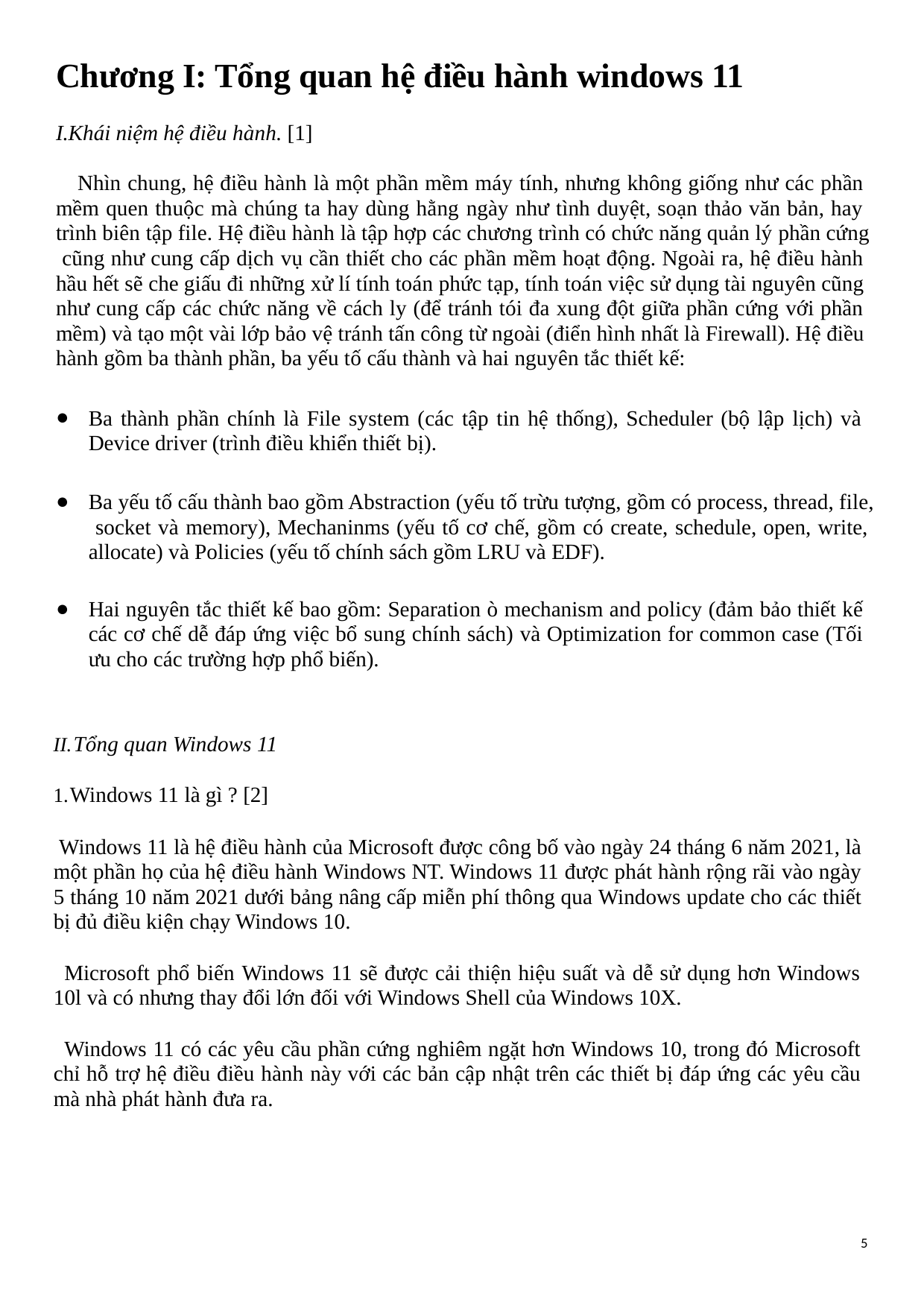

Chương I: Tổng quan hệ điều hành windows 11
I.Khái niệm hệ điều hành. [1]

Nhìn chung, hệ điều hành là một phần mềm máy tính, nhưng không giống như các phần  mềm quen thuộc mà chúng ta hay dùng hằng ngày như tình duyệt, soạn thảo văn bản, hay  trình biên tập file. Hệ điều hành là tập hợp các chương trình có chức năng quản lý phần cứng  cũng như cung cấp dịch vụ cần thiết cho các phần mềm hoạt động. Ngoài ra, hệ điều hành  hầu hết sẽ che giấu đi những xử lí tính toán phức tạp, tính toán việc sử dụng tài nguyên cũng  như cung cấp các chức năng về cách ly (để tránh tói đa xung đột giữa phần cứng với phần  mềm) và tạo một vài lớp bảo vệ tránh tấn công từ ngoài (điển hình nhất là Firewall). Hệ điều  hành gồm ba thành phần, ba yếu tố cấu thành và hai nguyên tắc thiết kế:

Ba thành phần chính là File system (các tập tin hệ thống), Scheduler (bộ lập lịch) và  Device driver (trình điều khiển thiết bị).

Ba yếu tố cấu thành bao gồm Abstraction (yếu tố trừu tượng, gồm có process, thread, file,  socket và memory), Mechaninms (yếu tố cơ chế, gồm có create, schedule, open, write,  allocate) và Policies (yếu tố chính sách gồm LRU và EDF).

Hai nguyên tắc thiết kế bao gồm: Separation ò mechanism and policy (đảm bảo thiết kế  các cơ chế dễ đáp ứng việc bổ sung chính sách) và Optimization for common case (Tối  ưu cho các trường hợp phổ biến).
Tổng quan Windows 11

Windows 11 là gì ? [2]

Windows 11 là hệ điều hành của Microsoft được công bố vào ngày 24 tháng 6 năm 2021, là  một phần họ của hệ điều hành Windows NT. Windows 11 được phát hành rộng rãi vào ngày  5 tháng 10 năm 2021 dưới bảng nâng cấp miễn phí thông qua Windows update cho các thiết  bị đủ điều kiện chạy Windows 10.

Microsoft phổ biến Windows 11 sẽ được cải thiện hiệu suất và dễ sử dụng hơn Windows  10l và có nhưng thay đổi lớn đối với Windows Shell của Windows 10X.

Windows 11 có các yêu cầu phần cứng nghiêm ngặt hơn Windows 10, trong đó Microsoft  chỉ hỗ trợ hệ điều điều hành này với các bản cập nhật trên các thiết bị đáp ứng các yêu cầu  mà nhà phát hành đưa ra.
5